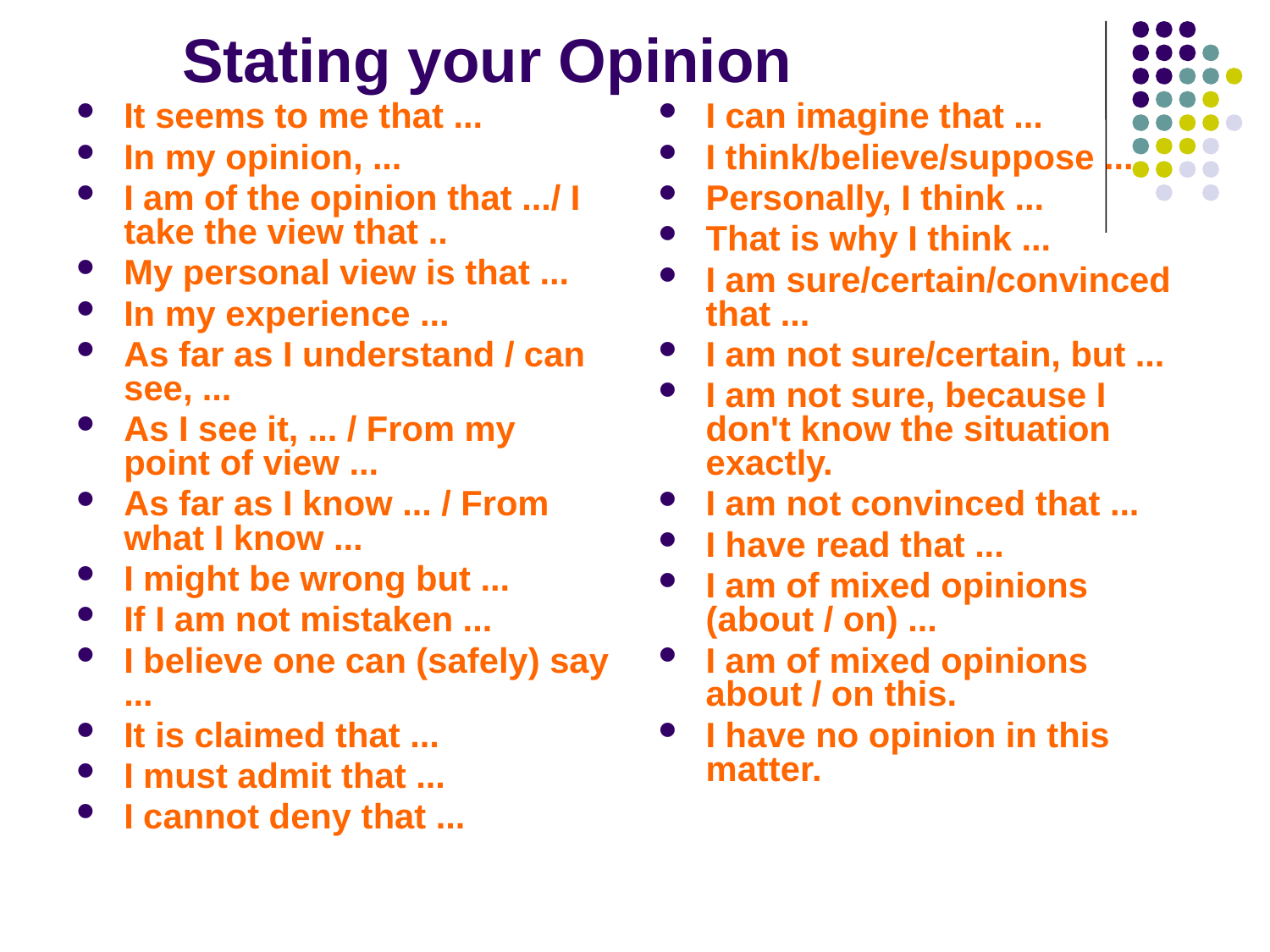

# Stating your Opinion
It seems to me that ...
In my opinion, ...
I am of the opinion that .../ I take the view that ..
My personal view is that ...
In my experience ...
As far as I understand / can see, ...
As I see it, ... / From my point of view ...
As far as I know ... / From what I know ...
I might be wrong but ...
If I am not mistaken ...
I believe one can (safely) say ...
It is claimed that ...
I must admit that ...
I cannot deny that ...

I can imagine that ...
I think/believe/suppose ...
Personally, I think ...
That is why I think ...
I am sure/certain/convinced that ...
I am not sure/certain, but ...
I am not sure, because I don't know the situation exactly.
I am not convinced that ...
I have read that ...
I am of mixed opinions (about / on) ...
I am of mixed opinions about / on this.
I have no opinion in this matter.